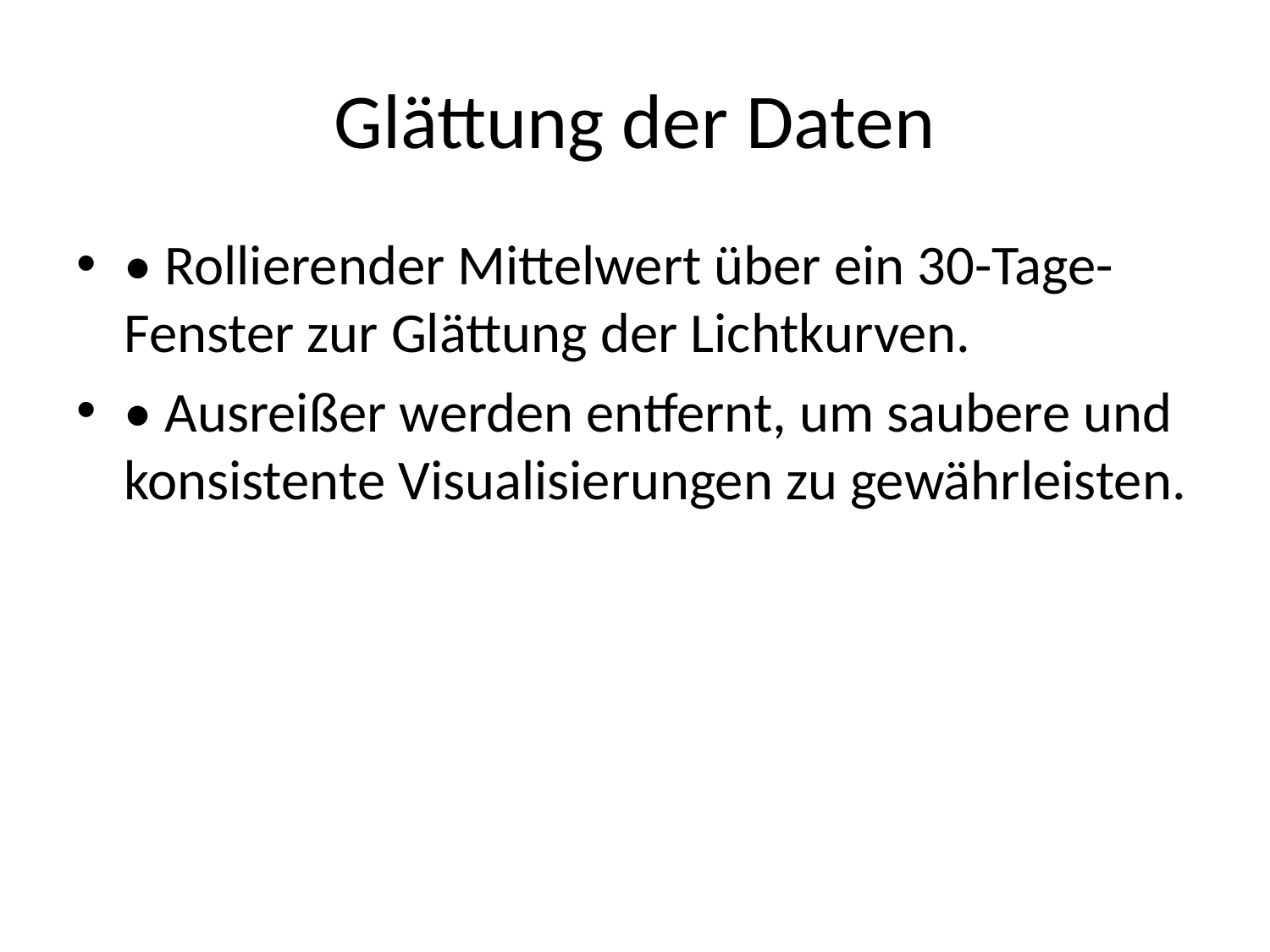

# Glättung der Daten
• Rollierender Mittelwert über ein 30-Tage-Fenster zur Glättung der Lichtkurven.
• Ausreißer werden entfernt, um saubere und konsistente Visualisierungen zu gewährleisten.